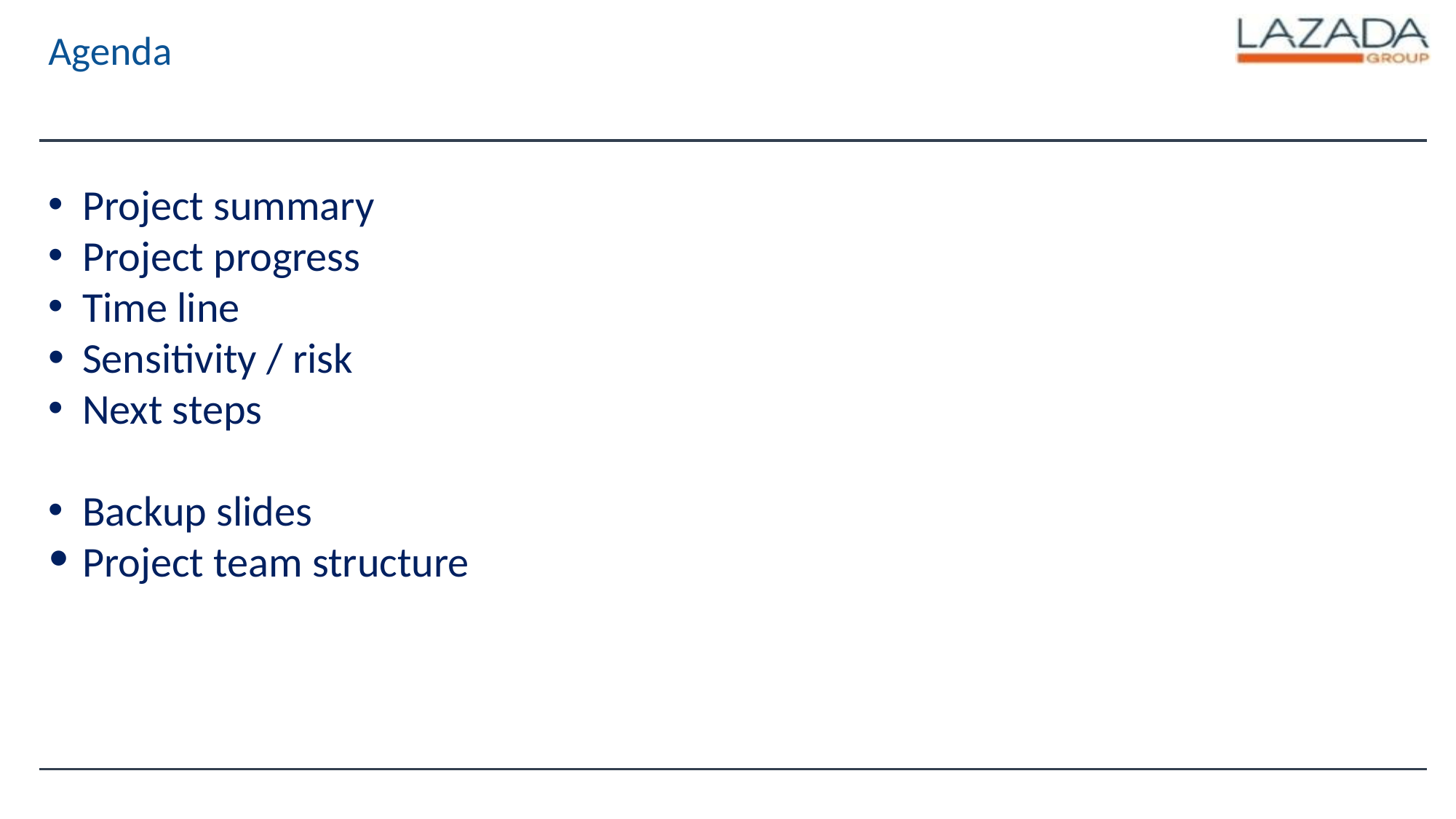

# Agenda
Project summary
Project progress
Time line
Sensitivity / risk
Next steps

Backup slides
Project team structure